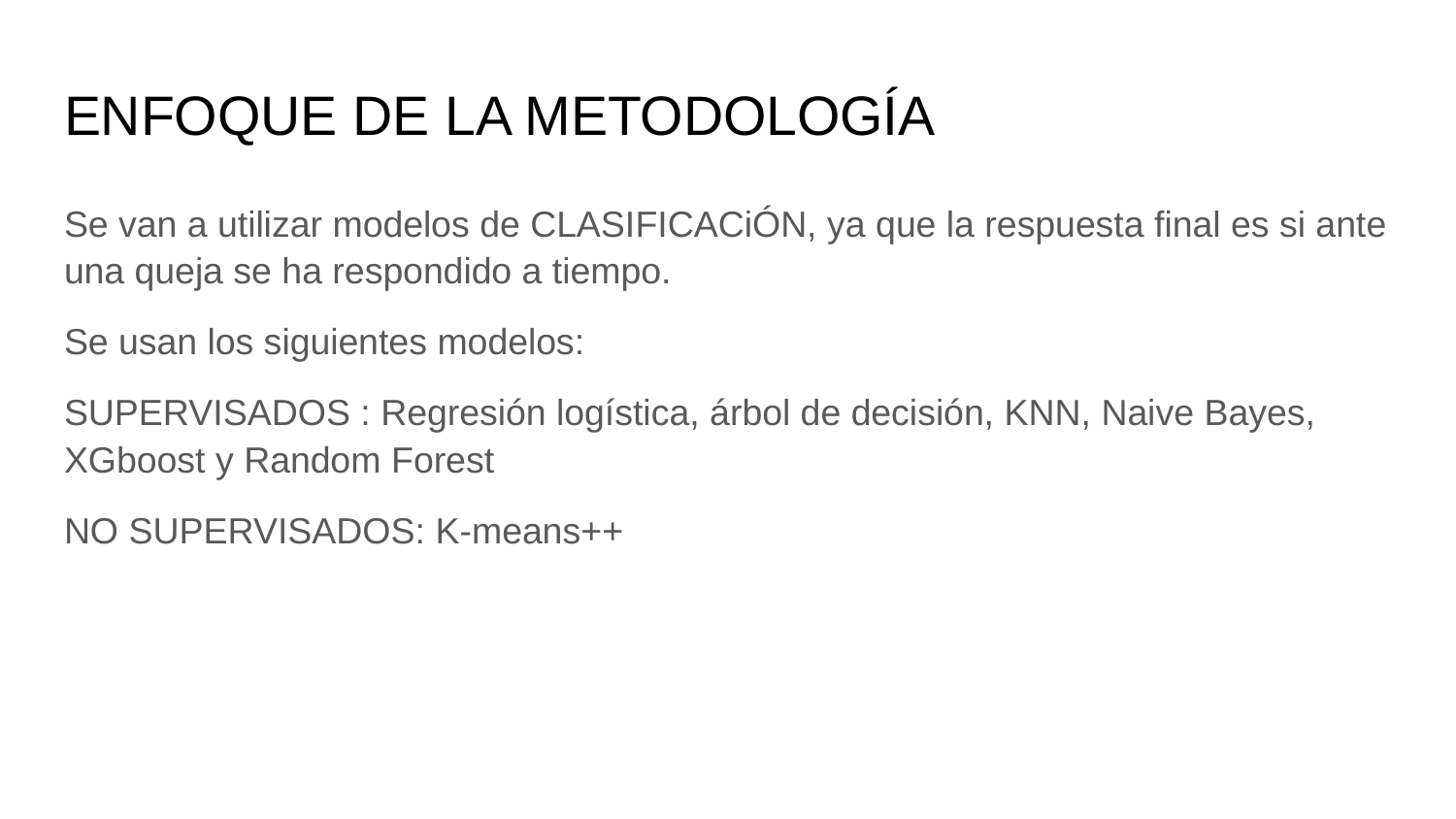

# ENFOQUE DE LA METODOLOGÍA
Se van a utilizar modelos de CLASIFICACiÓN, ya que la respuesta final es si ante una queja se ha respondido a tiempo.
Se usan los siguientes modelos:
SUPERVISADOS : Regresión logística, árbol de decisión, KNN, Naive Bayes, XGboost y Random Forest
NO SUPERVISADOS: K-means++